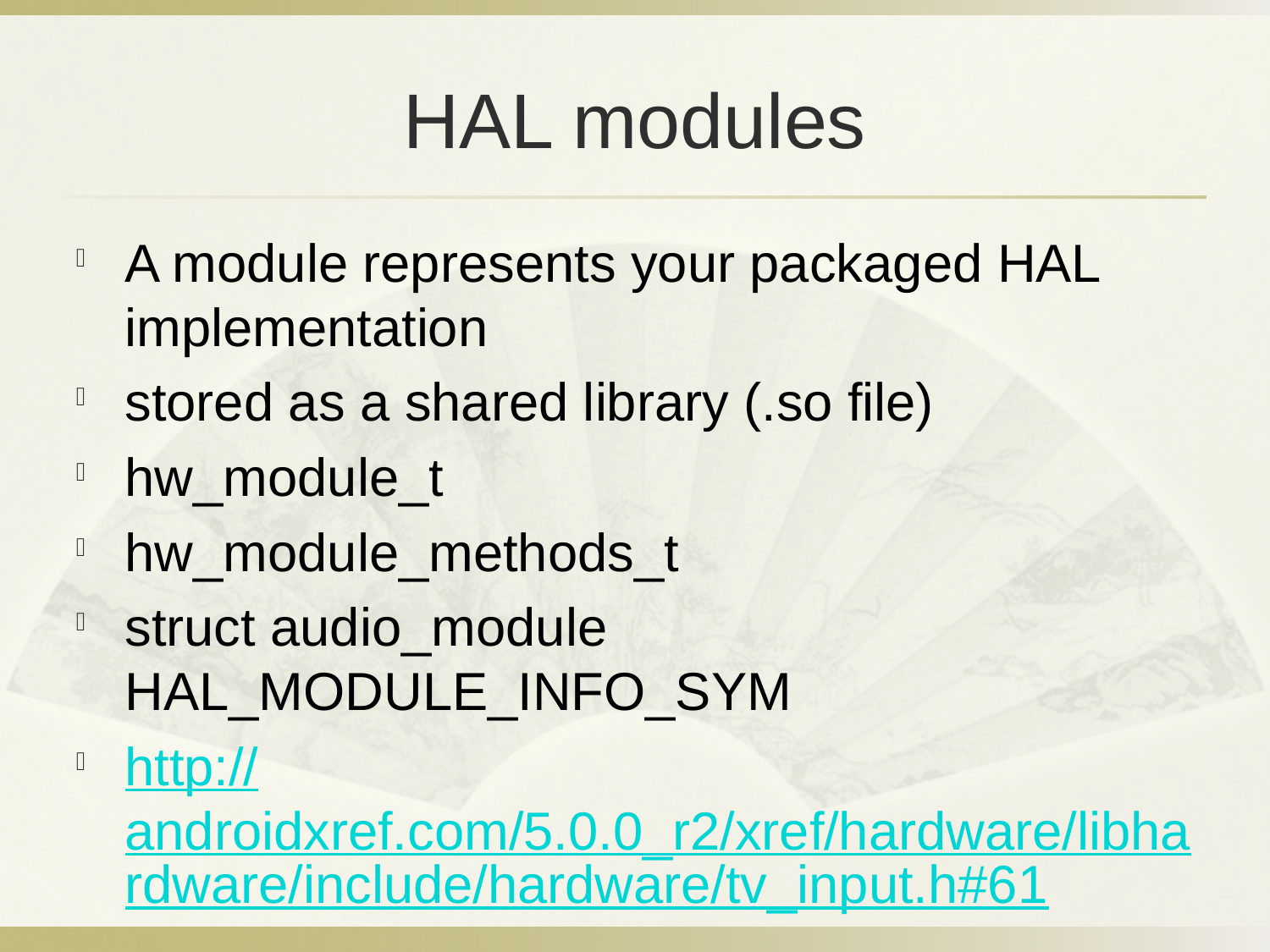

# HAL modules
A module represents your packaged HAL implementation
stored as a shared library (.so file)
hw_module_t
hw_module_methods_t
struct audio_module HAL_MODULE_INFO_SYM
http://androidxref.com/5.0.0_r2/xref/hardware/libhardware/include/hardware/tv_input.h#61